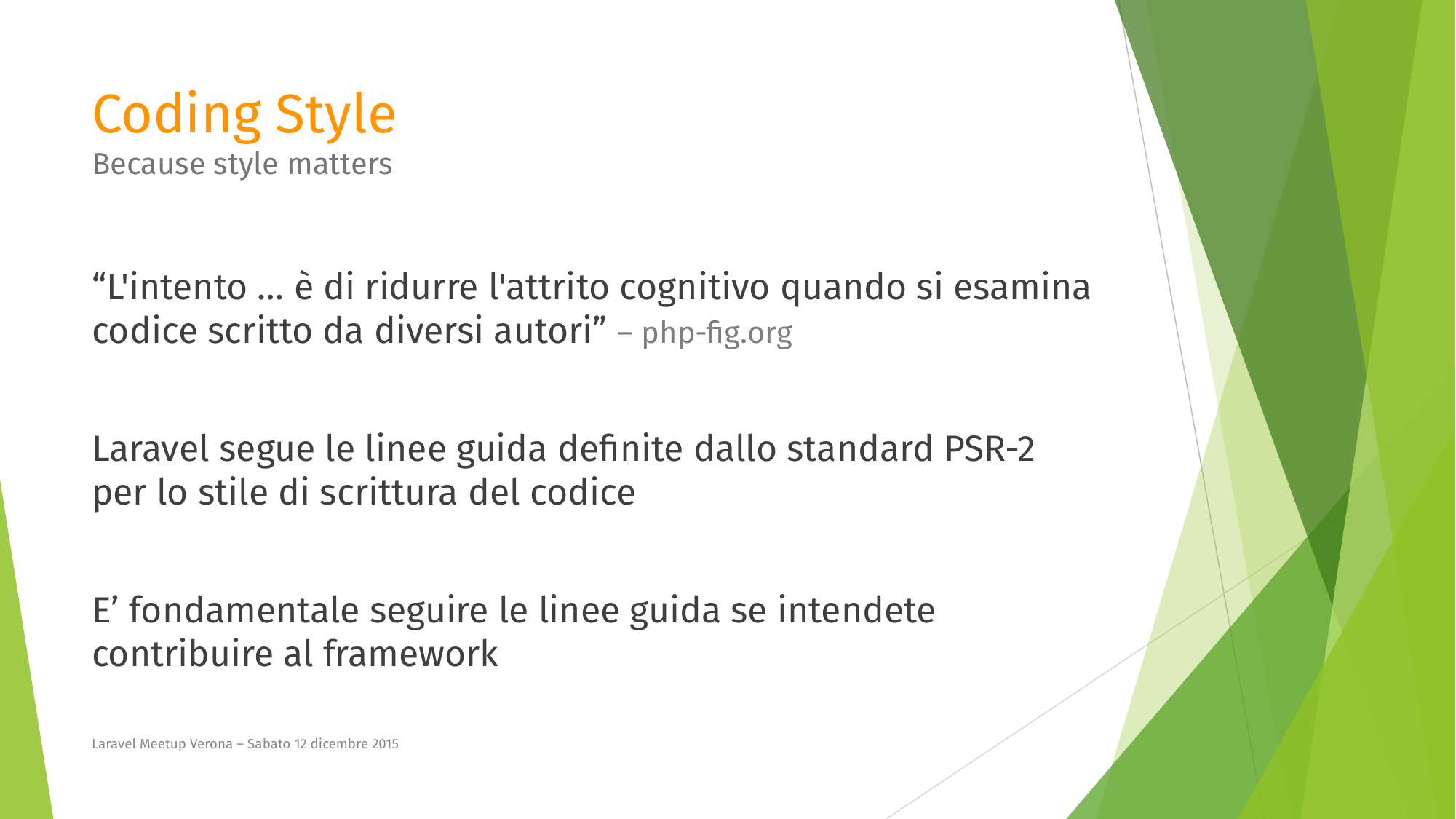

# Coding Style Because style matters
“L'intento … è di ridurre l'attrito cognitivo quando si esamina codice scritto da diversi autori” – php-fig.org

Laravel segue le linee guida definite dallo standard PSR-2 per lo stile di scrittura del codice

E’ fondamentale seguire le linee guida se intendete contribuire al framework
Laravel Meetup Verona – Sabato 12 dicembre 2015